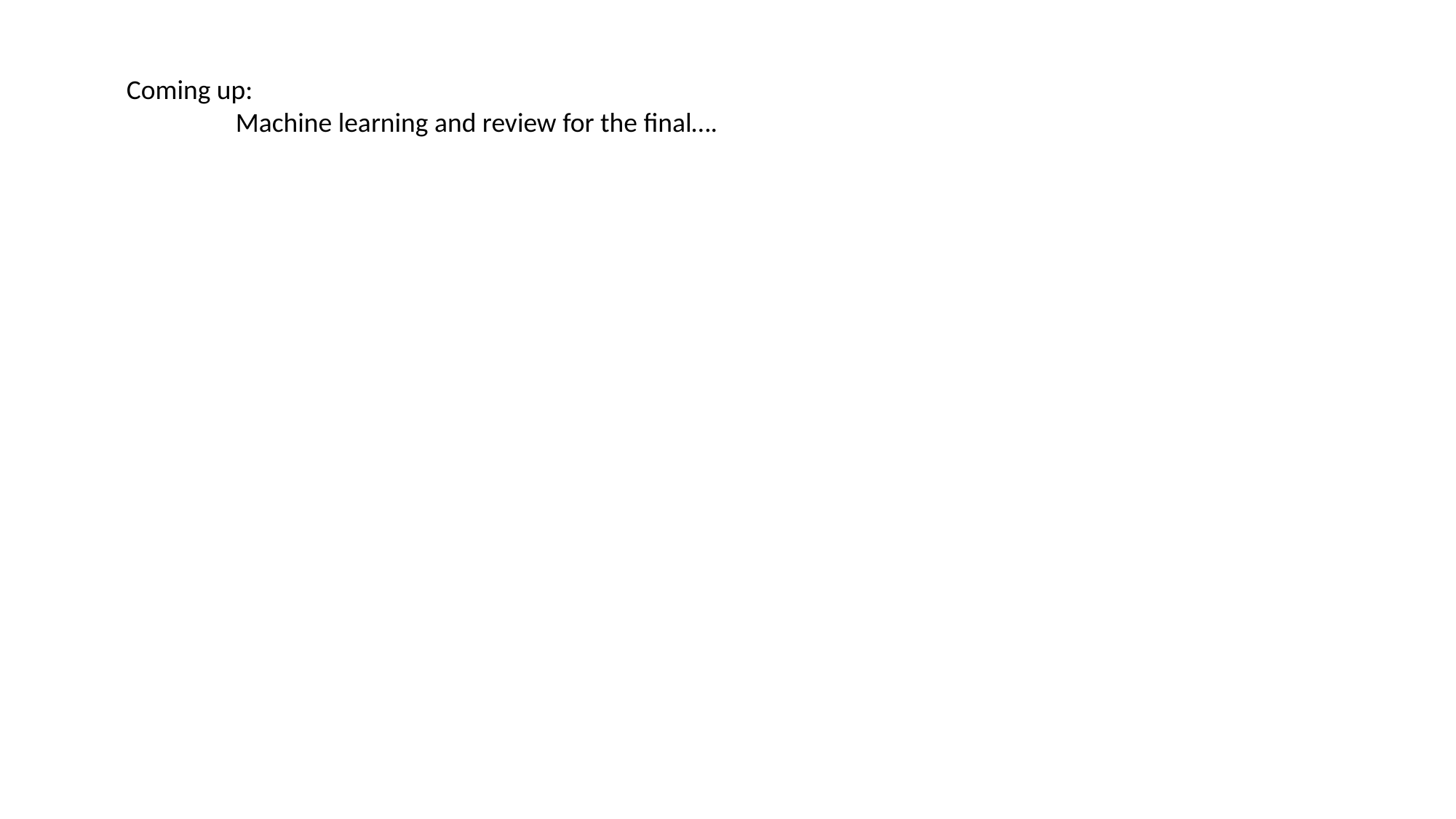

Coming up:
	Machine learning and review for the final….